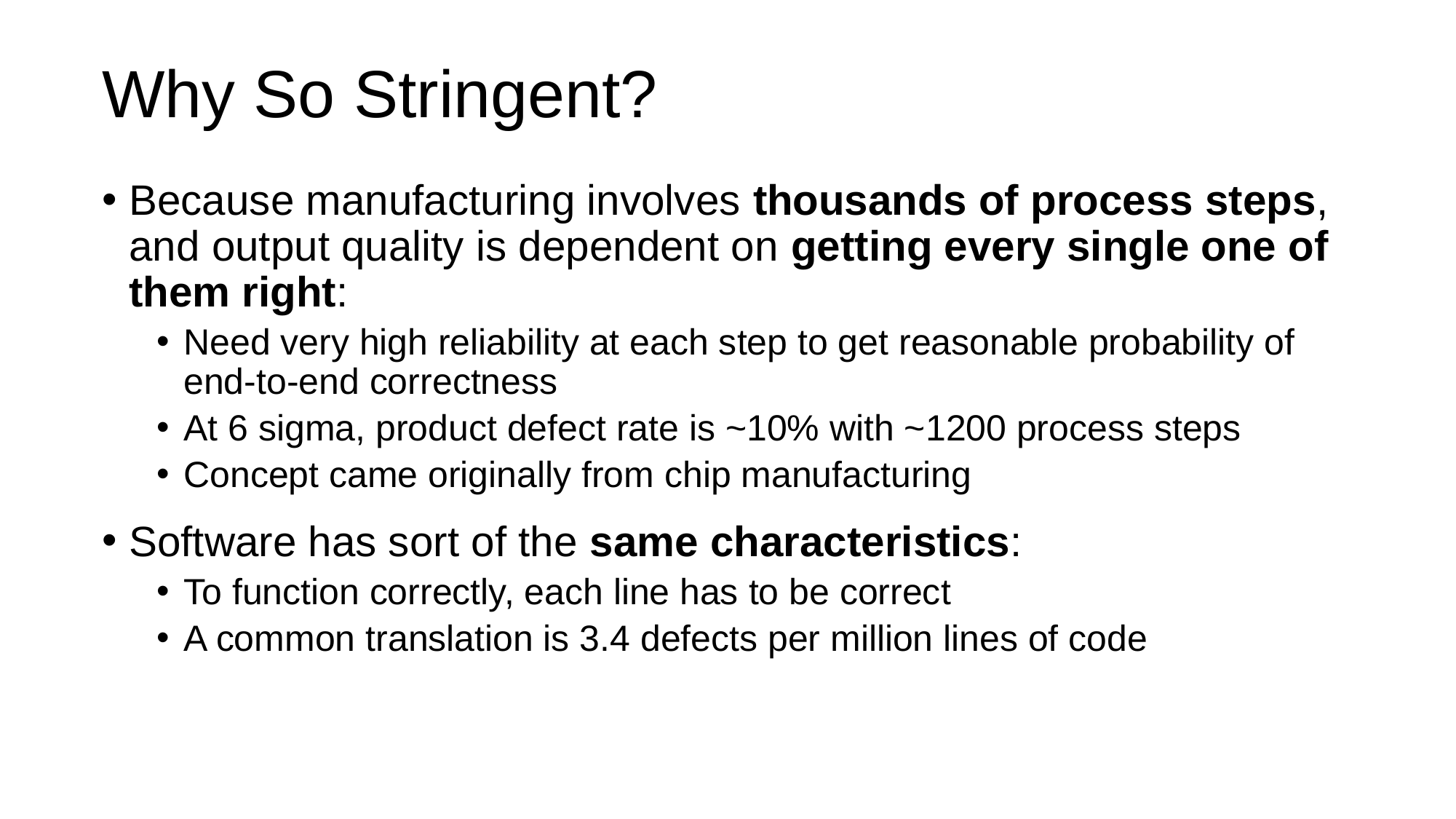

# Why So Stringent?
Because manufacturing involves thousands of process steps, and output quality is dependent on getting every single one of them right:
Need very high reliability at each step to get reasonable probability of end-to-end correctness
At 6 sigma, product defect rate is ~10% with ~1200 process steps
Concept came originally from chip manufacturing
Software has sort of the same characteristics:
To function correctly, each line has to be correct
A common translation is 3.4 defects per million lines of code